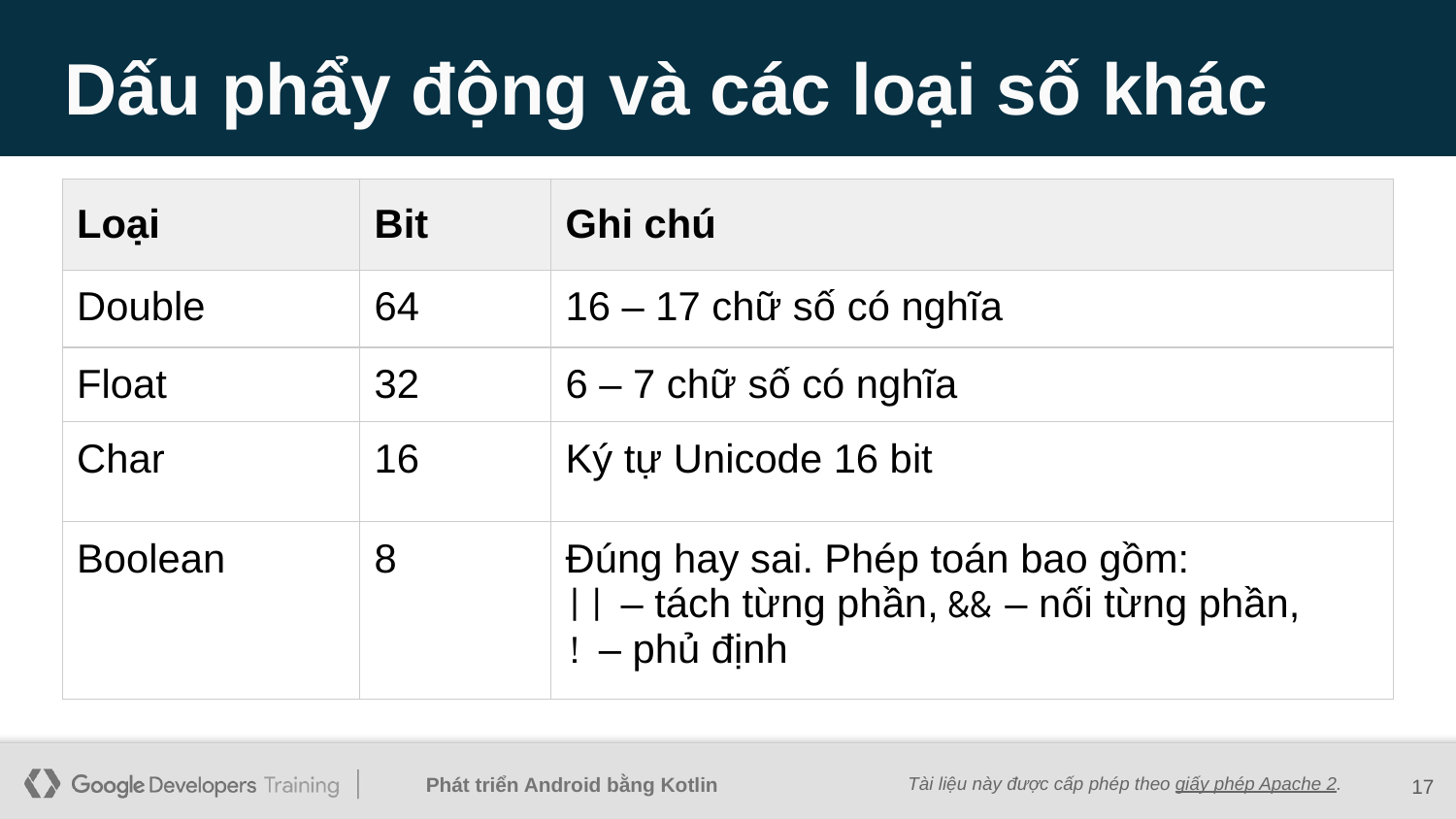

# Dấu phẩy động và các loại số khác
| Loại | Bit | Ghi chú |
| --- | --- | --- |
| Double | 64 | 16 – 17 chữ số có nghĩa |
| Float | 32 | 6 – 7 chữ số có nghĩa |
| Char | 16 | Ký tự Unicode 16 bit |
| Boolean | 8 | Đúng hay sai. Phép toán bao gồm: || – tách từng phần, && – nối từng phần, ! – phủ định |
17